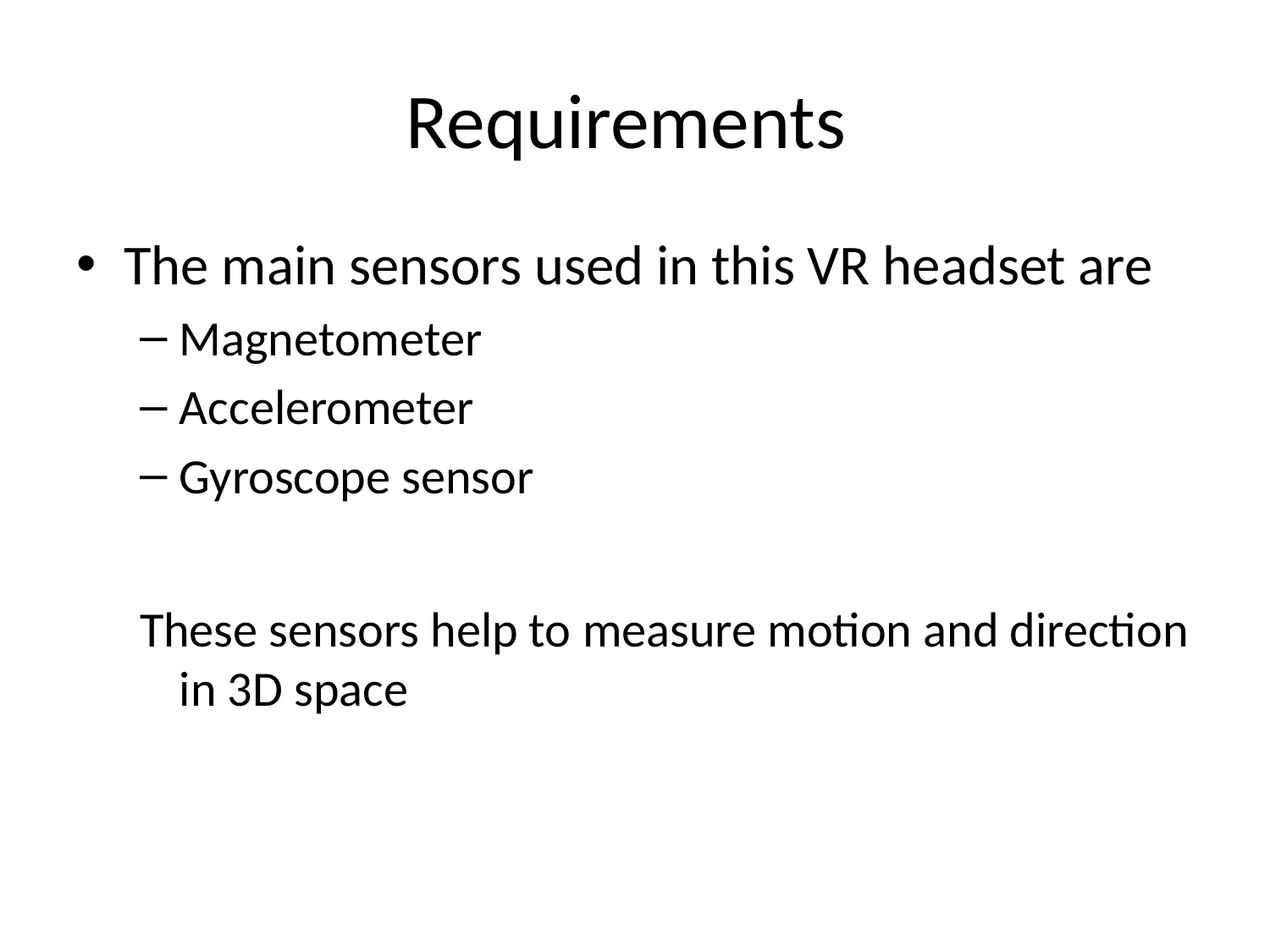

# Requirements
The main sensors used in this VR headset are
Magnetometer
Accelerometer
Gyroscope sensor

These sensors help to measure motion and direction in 3D space